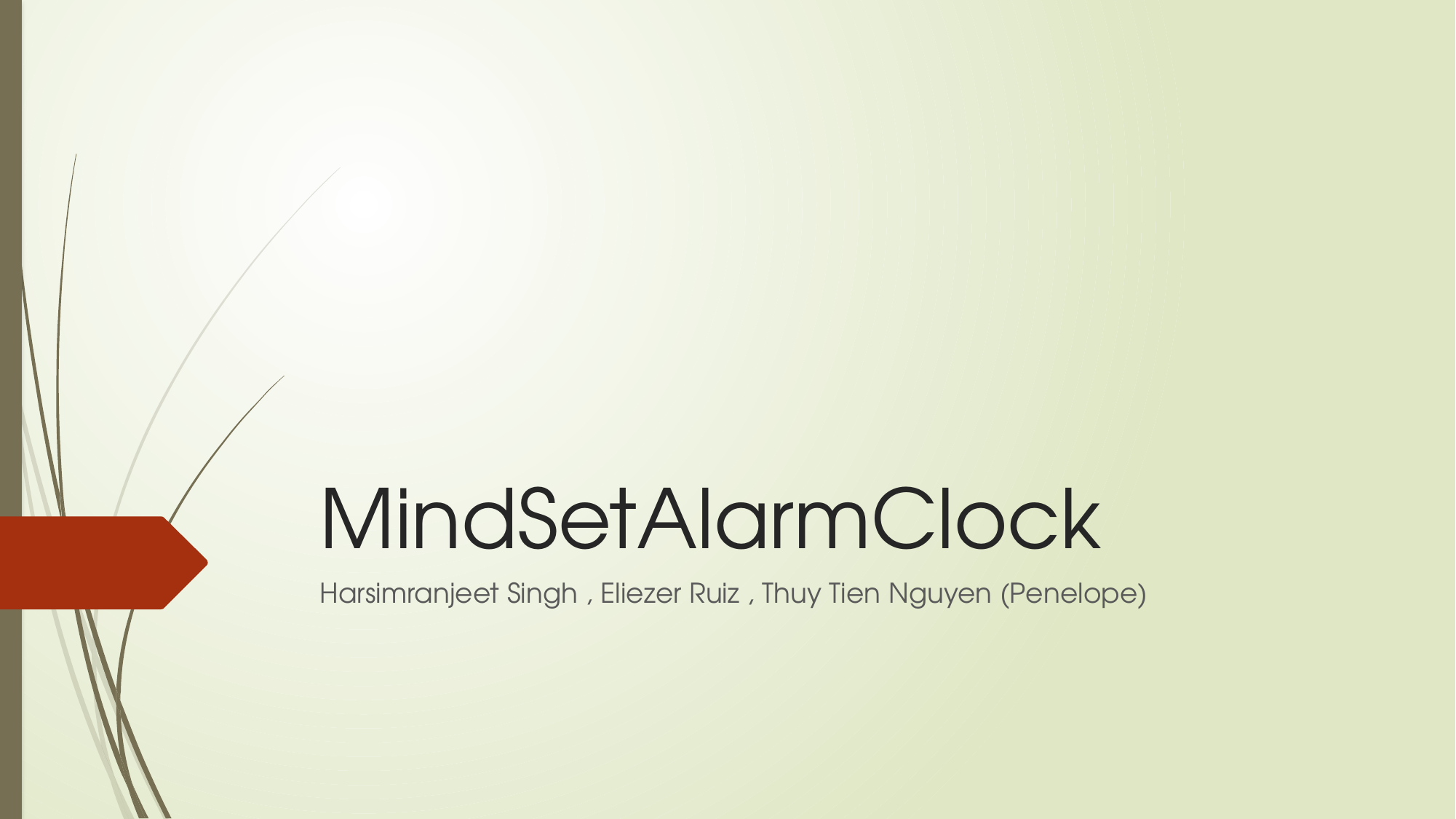

# MindSetAlarmClock
Harsimranjeet Singh , Eliezer Ruiz , Thuy Tien Nguyen (Penelope)